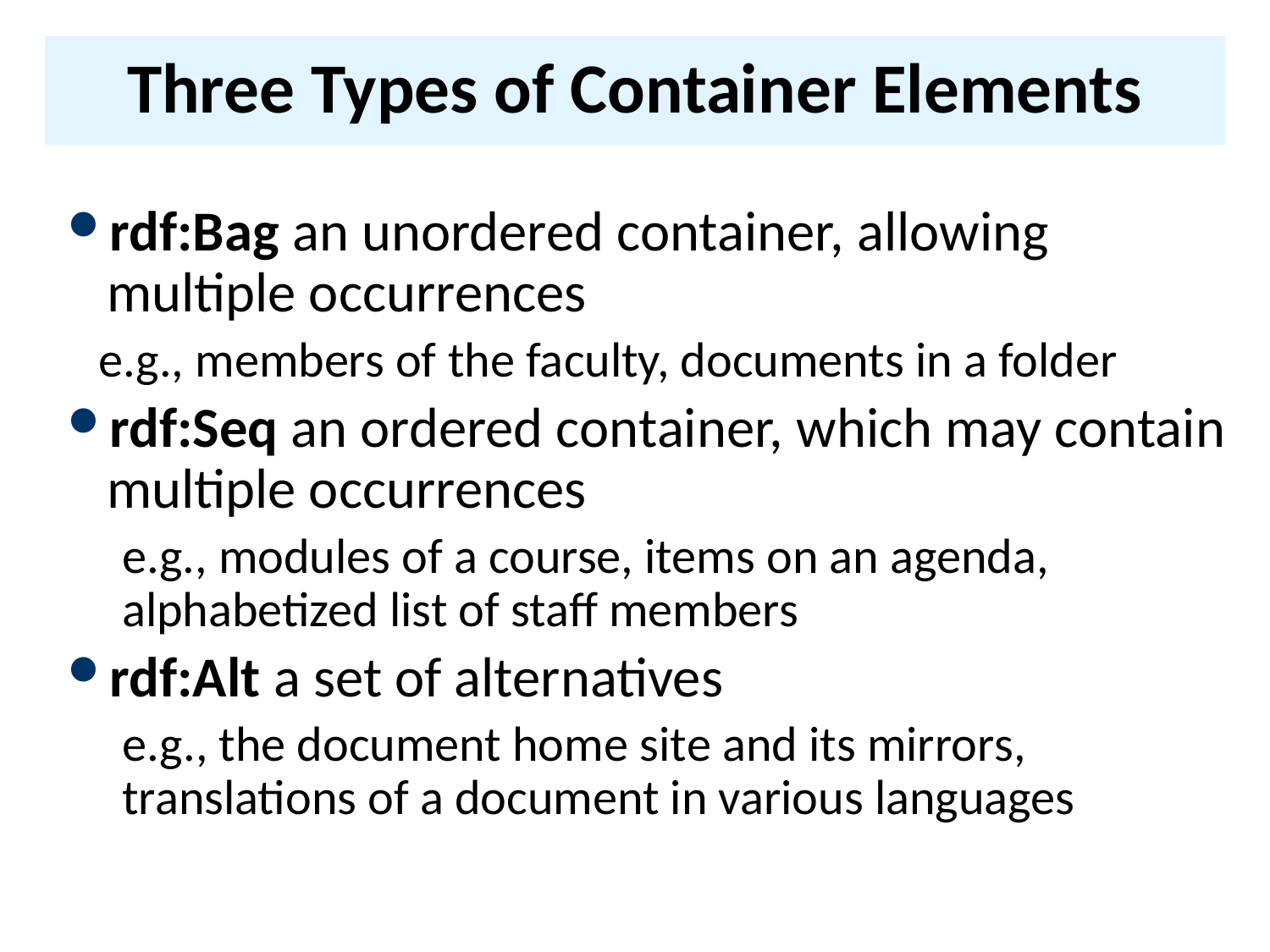

# Three Types of Container Elements
rdf:Bag an unordered container, allowing multiple occurrences
e.g., members of the faculty, documents in a folder
rdf:Seq an ordered container, which may contain multiple occurrences
e.g., modules of a course, items on an agenda, alphabetized list of staff members
rdf:Alt a set of alternatives
e.g., the document home site and its mirrors, translations of a document in various languages